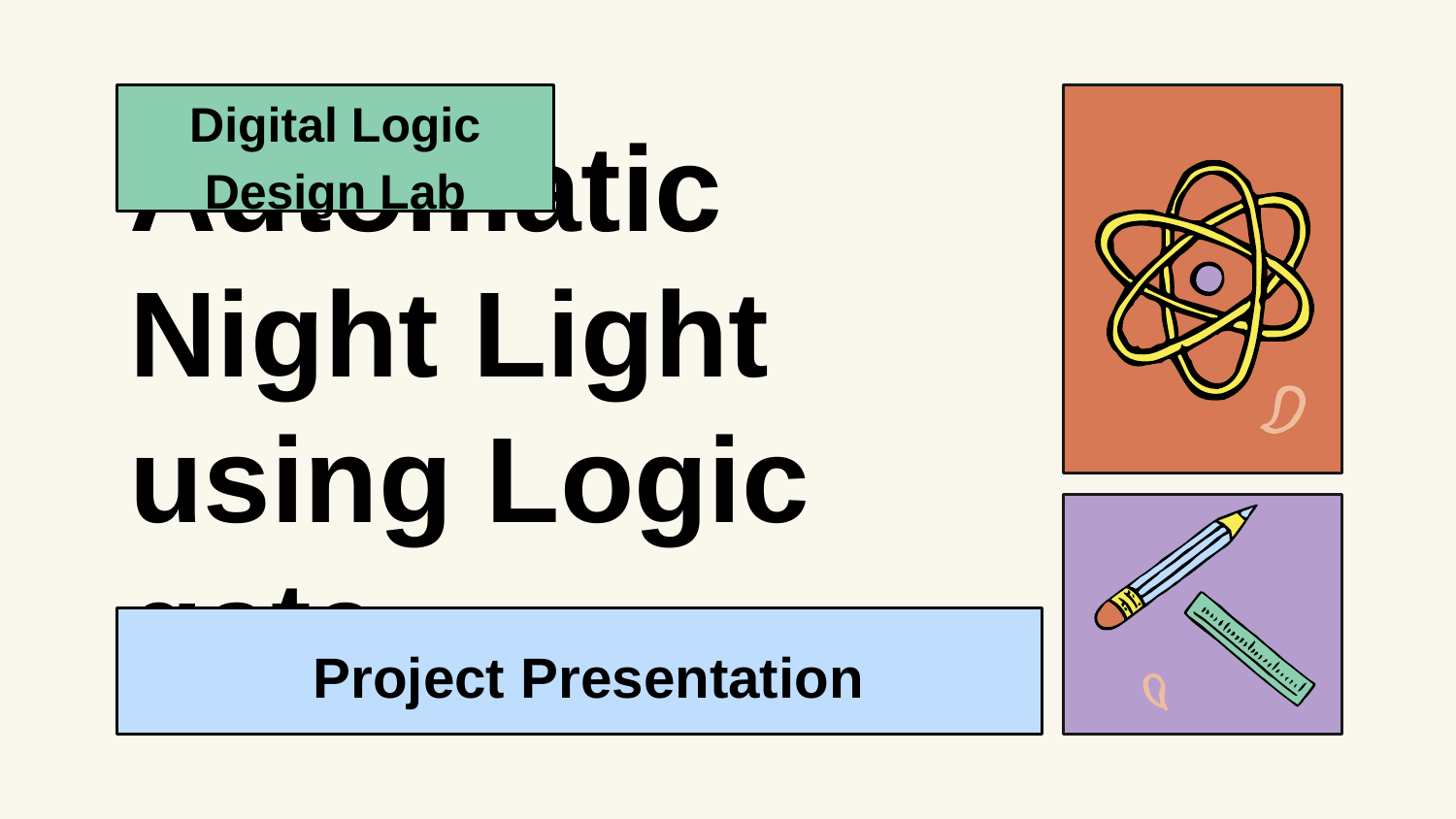

Digital Logic Design Lab

# Automatic Night Light using Logic gate

Project Presentation